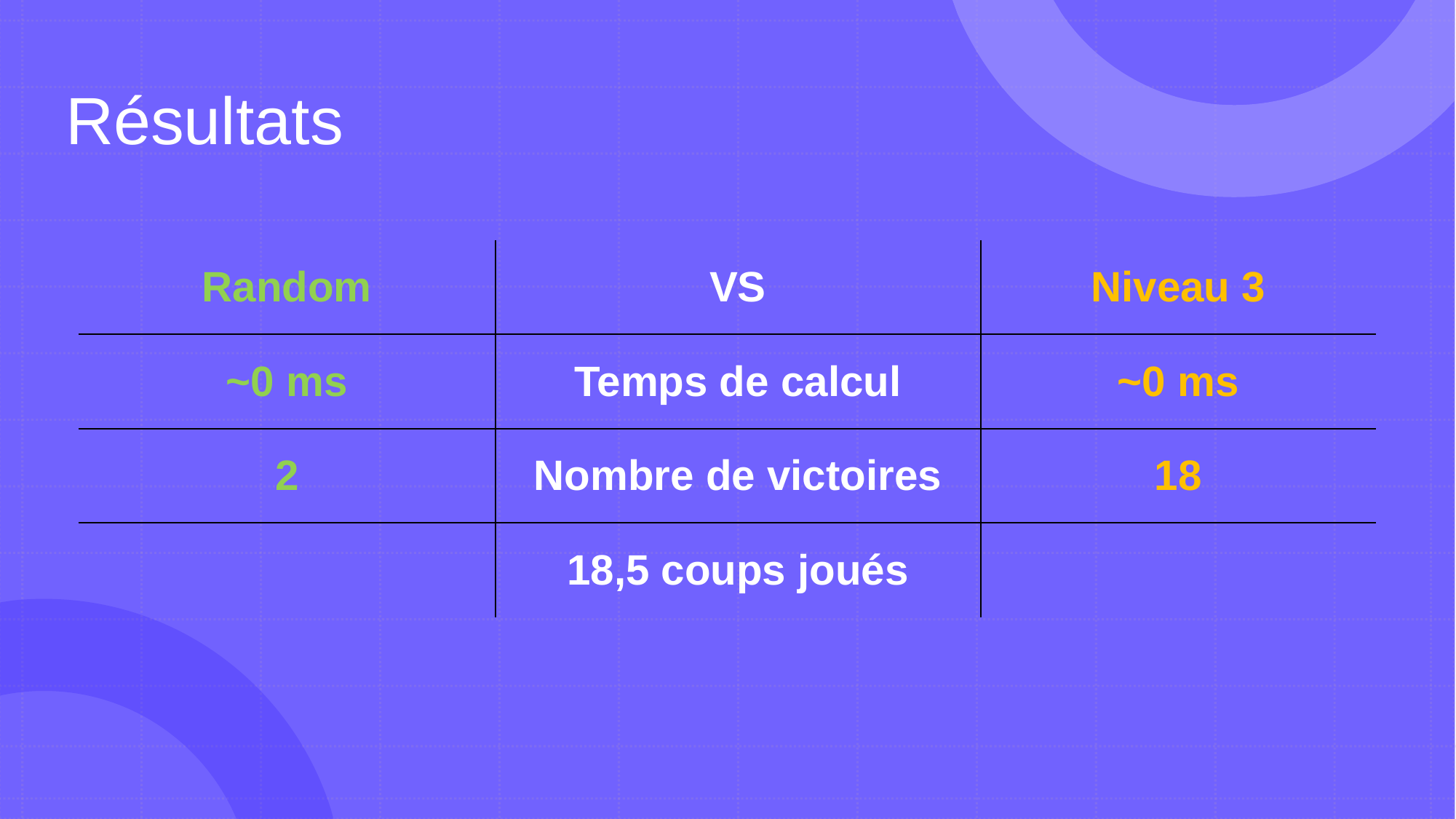

# Résultats
| Random | VS | Niveau 3 |
| --- | --- | --- |
| ~0 ms | Temps de calcul | ~0 ms |
| 2 | Nombre de victoires | 18 |
|  | 18,5 coups joués |  |